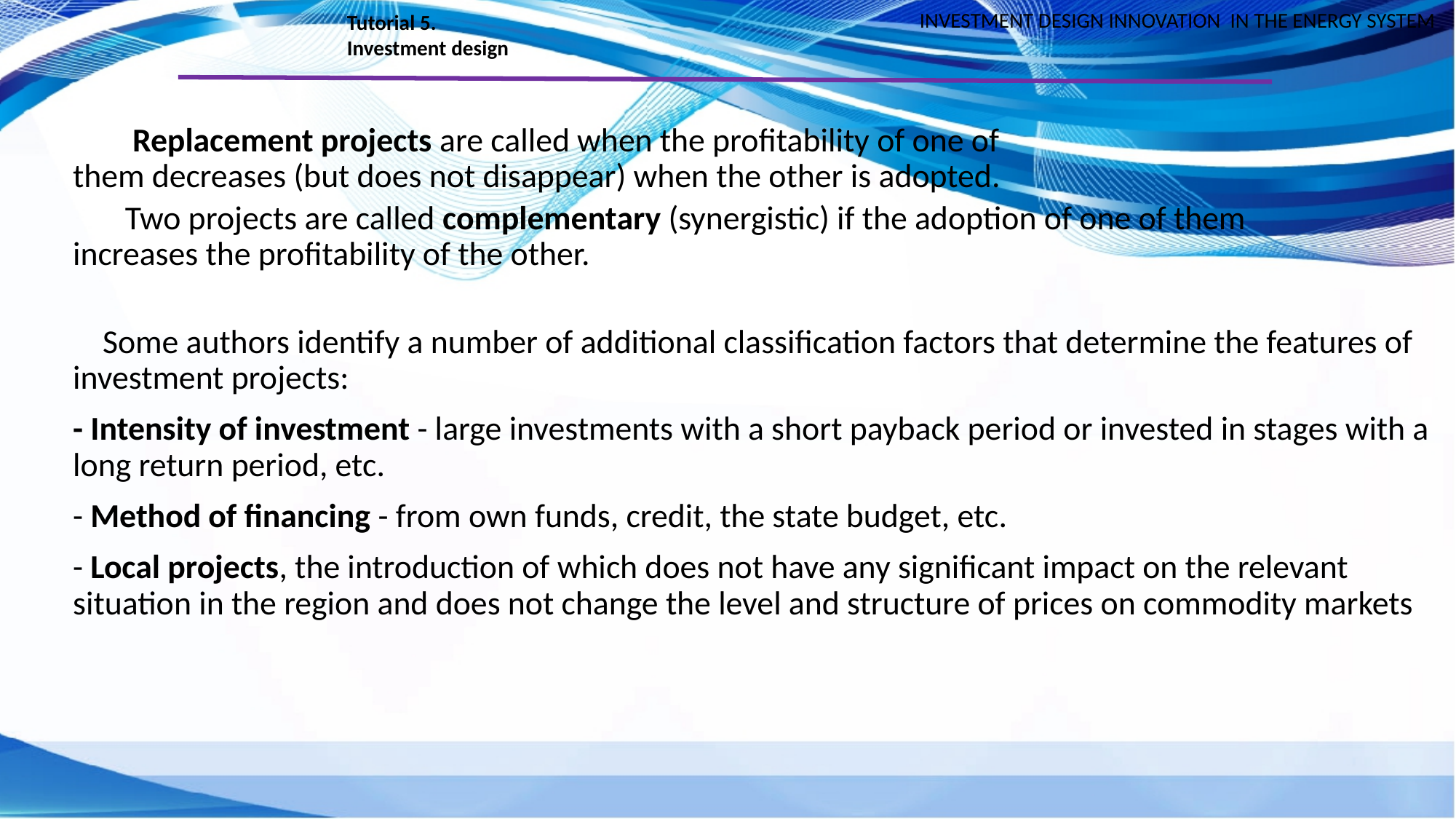

INVESTMENT DESIGN INNOVATION  IN THE ENERGY SYSTEM
Tutorial 5.
Investment design
        Replacement projects are called when the profitability of one of them decreases (but does not disappear) when the other is adopted.
       Two projects are called complementary (synergistic) if the adoption of one of them increases the profitability of the other.

    Some authors identify a number of additional classification factors that determine the features of investment projects:
- Intensity of investment - large investments with a short payback period or invested in stages with a long return period, etc.
- Method of financing - from own funds, credit, the state budget, etc.
- Local projects, the introduction of which does not have any significant impact on the relevant situation in the region and does not change the level and structure of prices on commodity markets